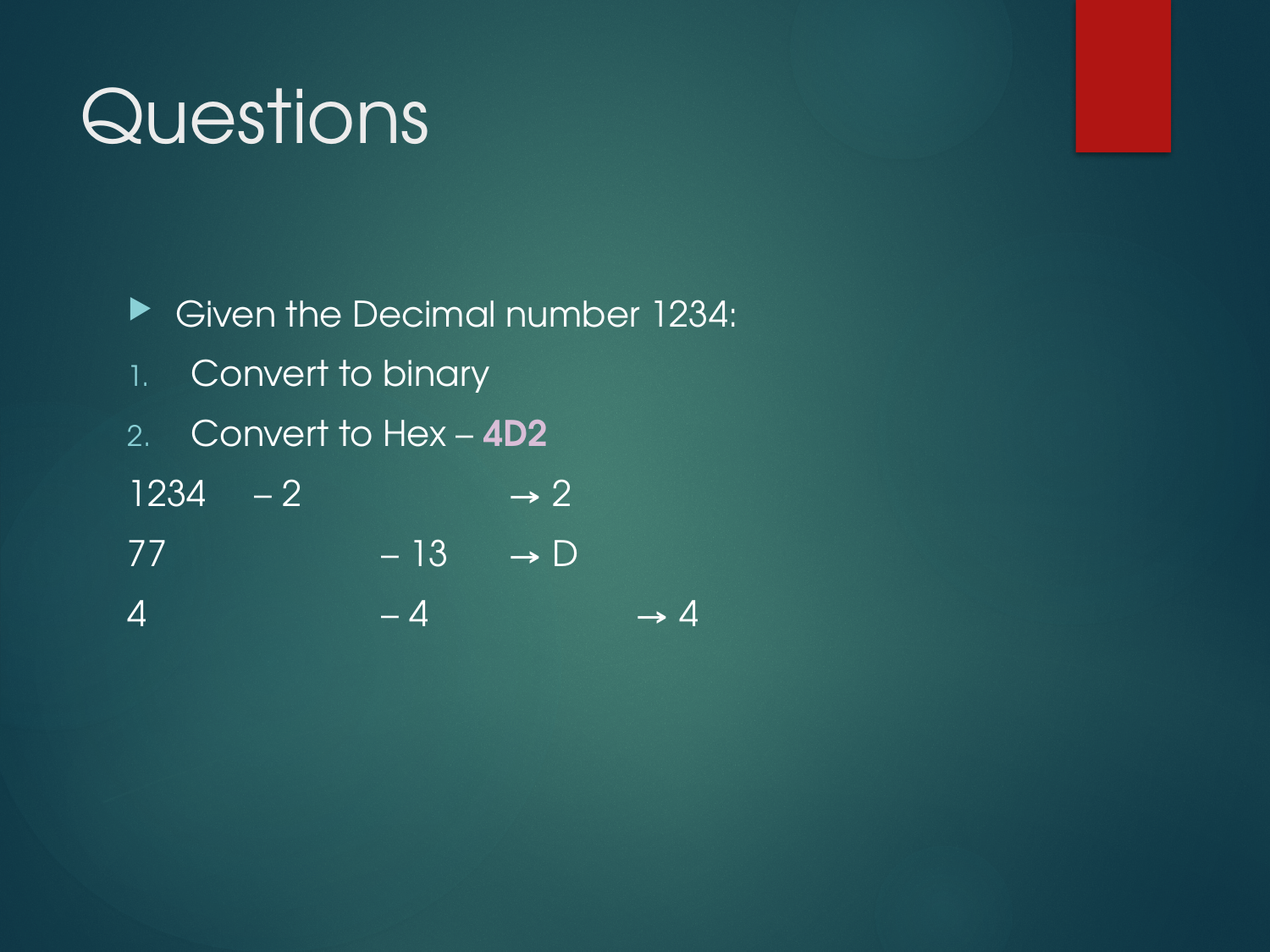

# Questions
Given the Decimal number 1234:
Convert to binary
Convert to Hex – 4D2
1234 	– 2 		→ 2
77 		– 13 	→ D
4 		– 4 	 	→ 4